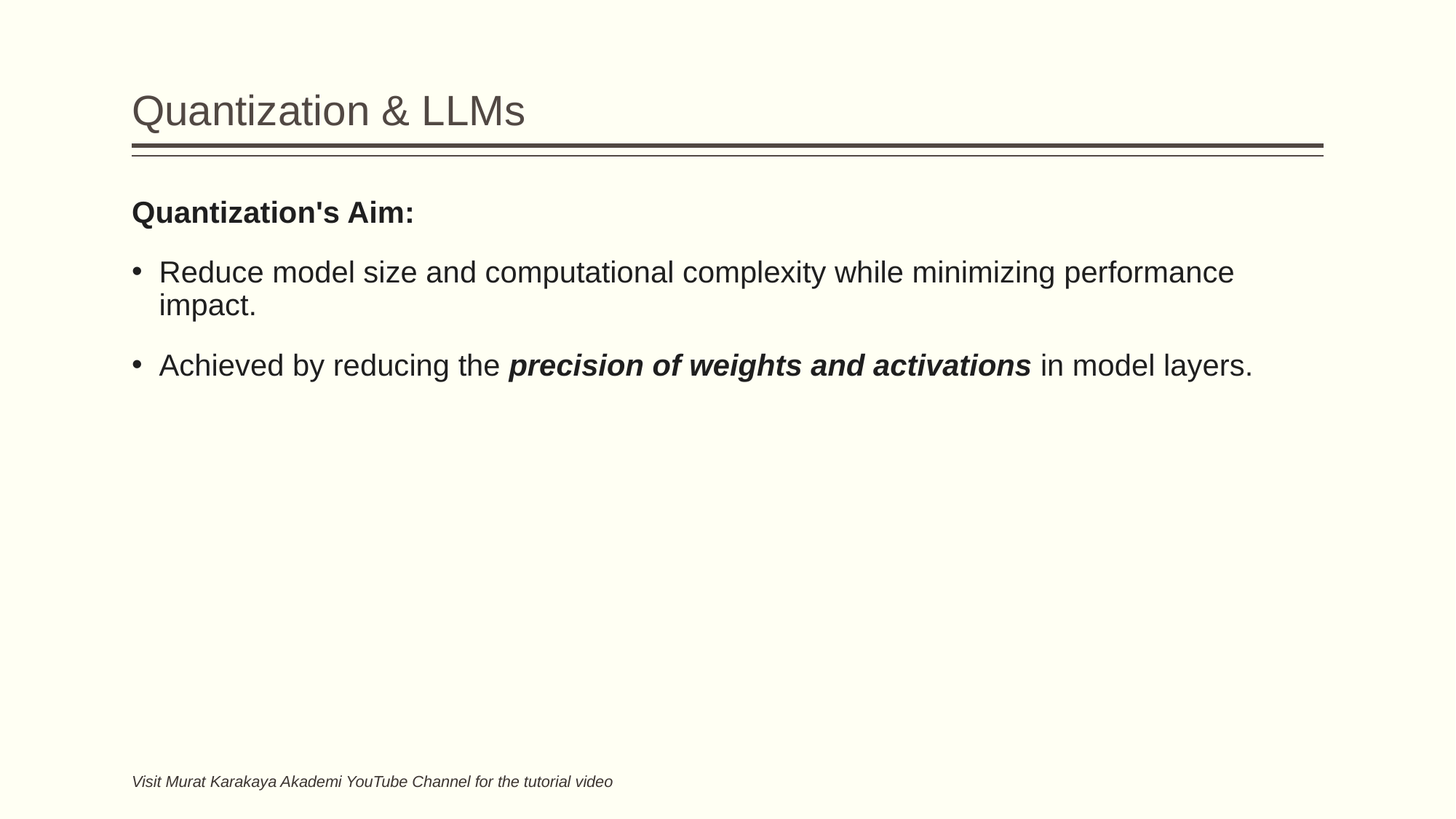

# Quantization & LLMs
Quantization's Aim:
Reduce model size and computational complexity while minimizing performance impact.
Achieved by reducing the precision of weights and activations in model layers.

Visit Murat Karakaya Akademi YouTube Channel for the tutorial video